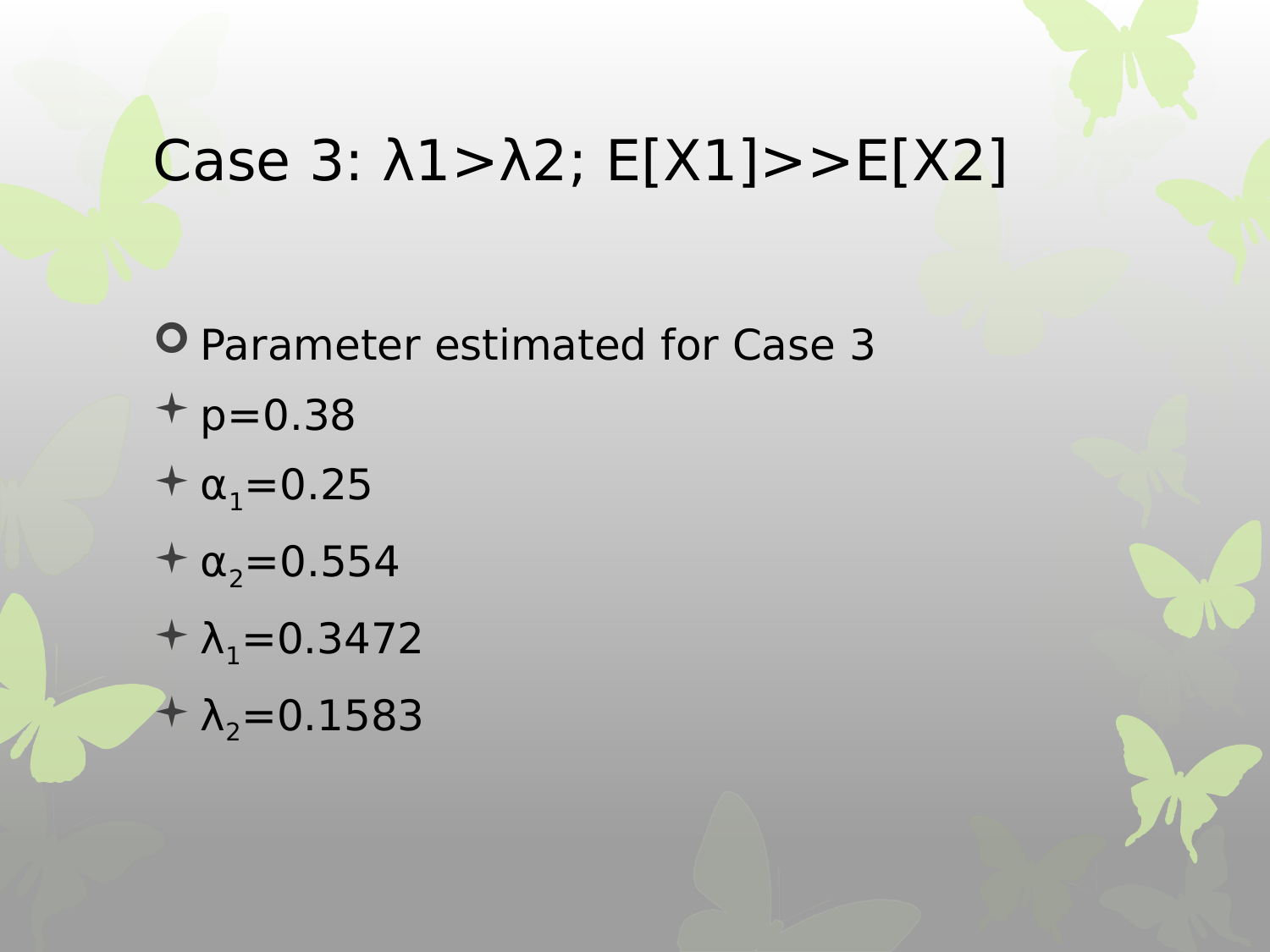

# Case 3: λ1>λ2; E[X1]>>E[X2]
Parameter estimated for Case 3
p=0.38
α1=0.25
α2=0.554
λ1=0.3472
λ2=0.1583